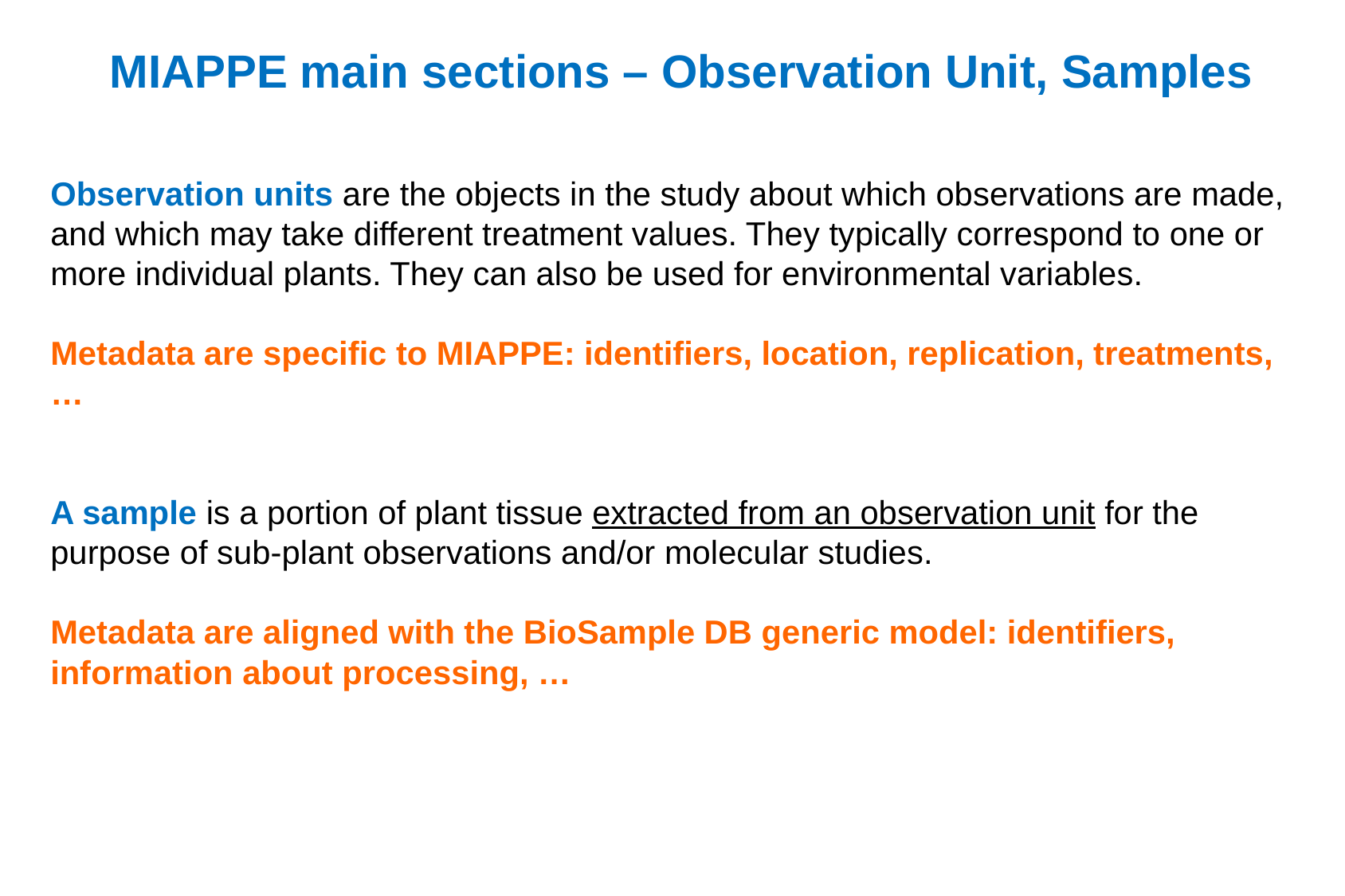

MIAPPE main sections – Observation Unit, Samples
Observation units are the objects in the study about which observations are made, and which may take different treatment values. They typically correspond to one or more individual plants. They can also be used for environmental variables.

Metadata are specific to MIAPPE: identifiers, location, replication, treatments, …

A sample is a portion of plant tissue extracted from an observation unit for the purpose of sub-plant observations and/or molecular studies.

Metadata are aligned with the BioSample DB generic model: identifiers, information about processing, …